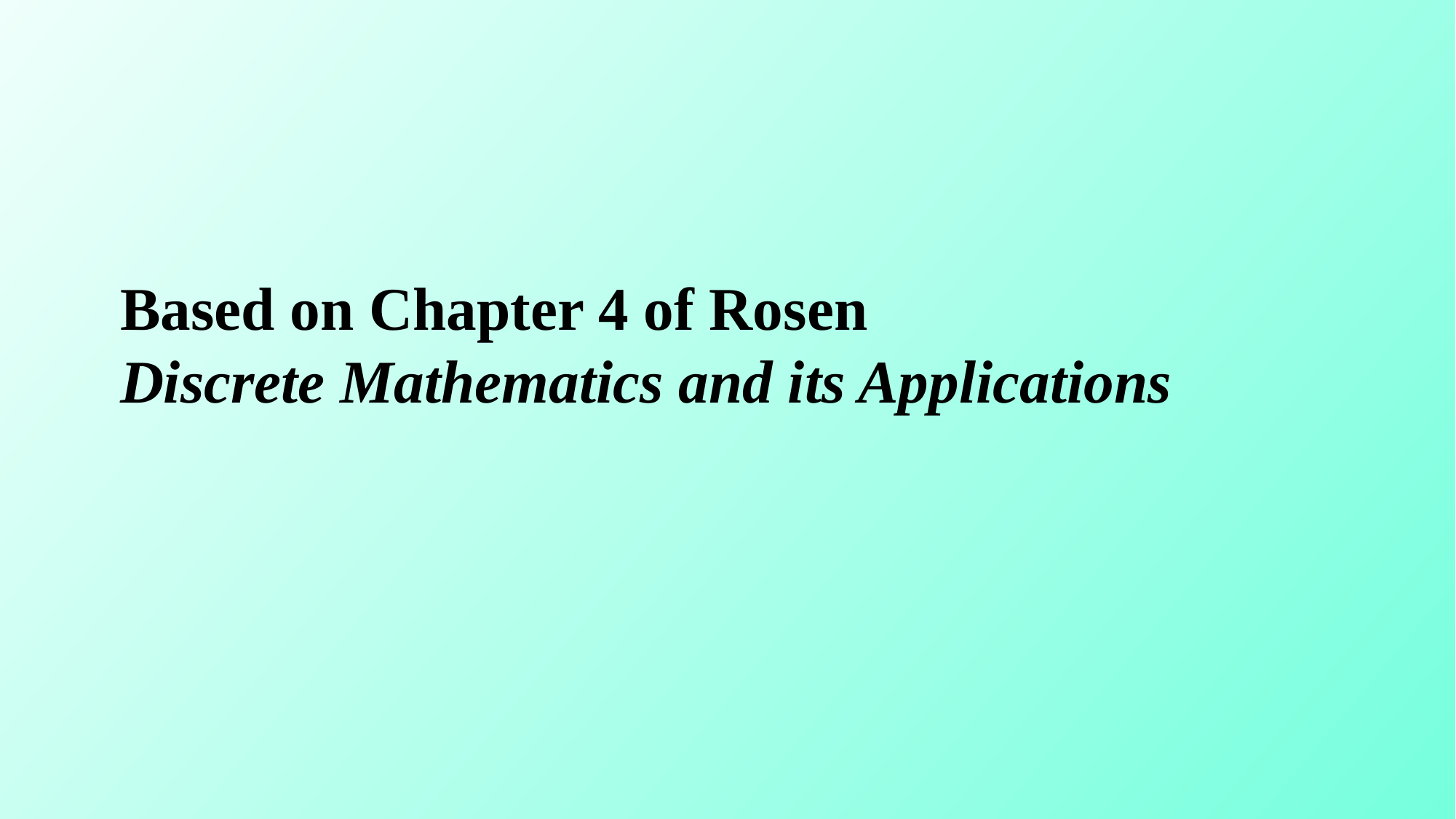

# Based on Chapter 4 of Rosen Discrete Mathematics and its Applications